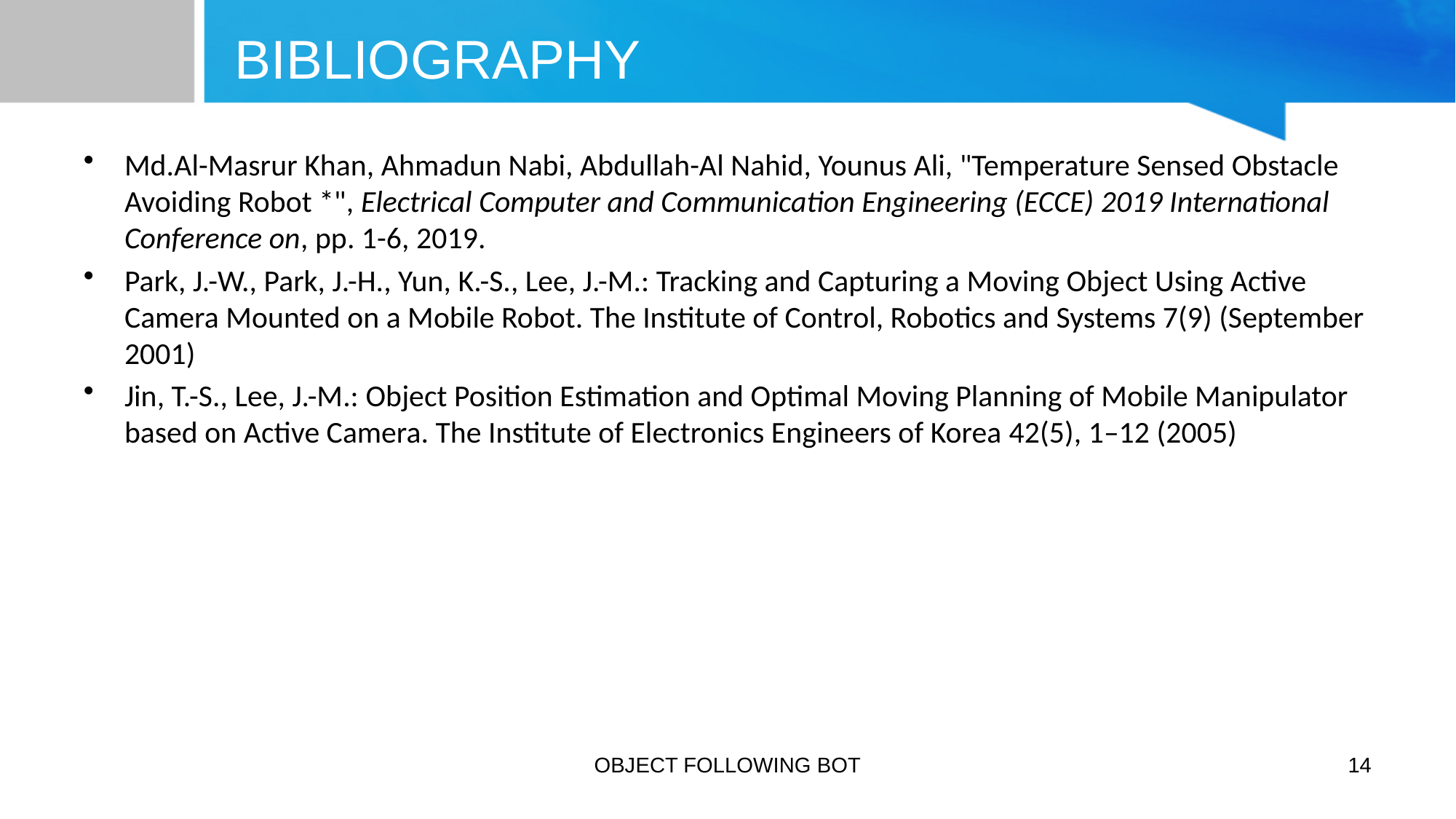

# BIBLIOGRAPHY
Md.Al-Masrur Khan, Ahmadun Nabi, Abdullah-Al Nahid, Younus Ali, "Temperature Sensed Obstacle Avoiding Robot *", Electrical Computer and Communication Engineering (ECCE) 2019 International Conference on, pp. 1-6, 2019.
Park, J.-W., Park, J.-H., Yun, K.-S., Lee, J.-M.: Tracking and Capturing a Moving Object Using Active Camera Mounted on a Mobile Robot. The Institute of Control, Robotics and Systems 7(9) (September 2001)
Jin, T.-S., Lee, J.-M.: Object Position Estimation and Optimal Moving Planning of Mobile Manipulator based on Active Camera. The Institute of Electronics Engineers of Korea 42(5), 1–12 (2005)
OBJECT FOLLOWING BOT
14